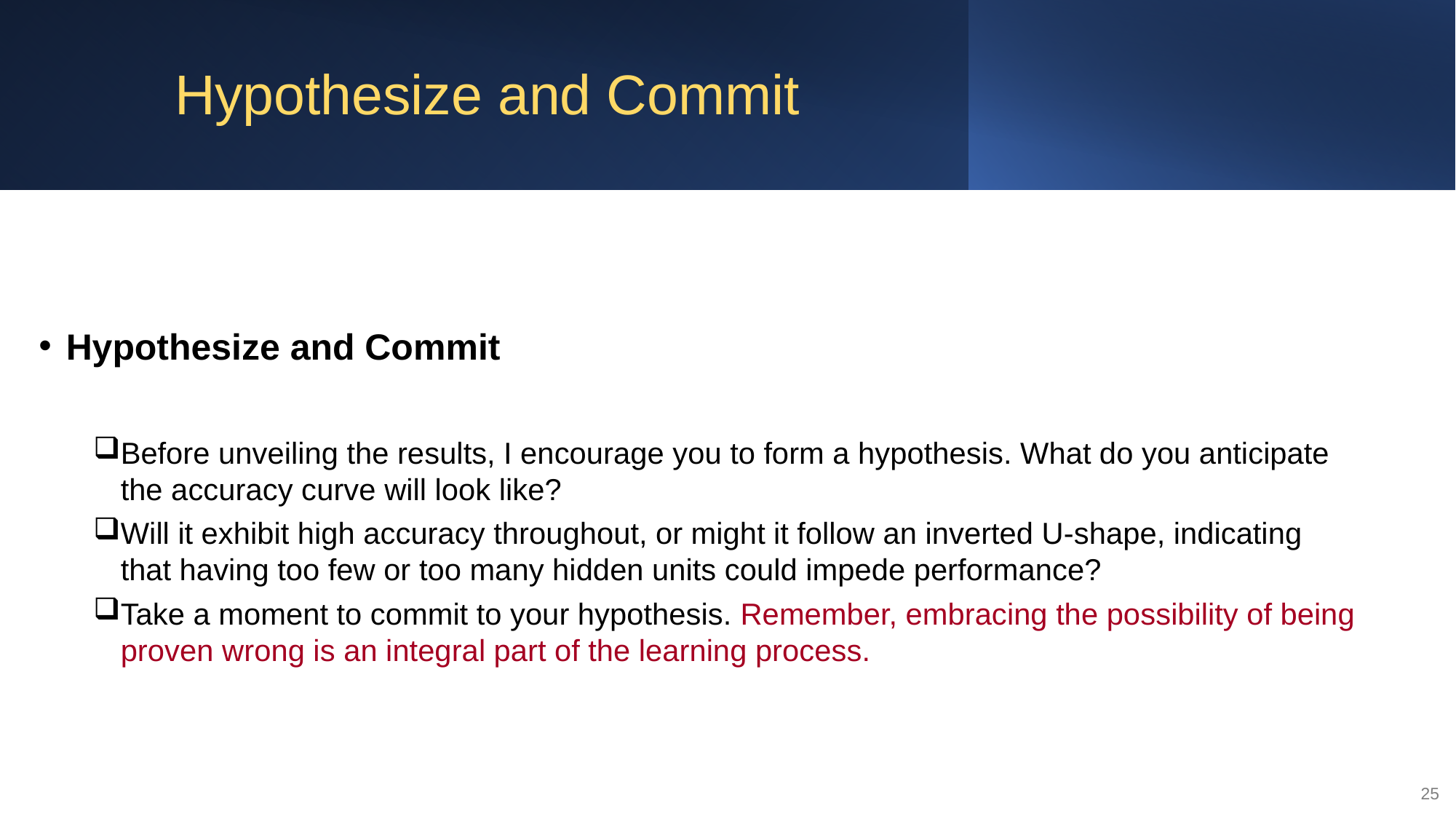

# Hypothesize and Commit
Hypothesize and Commit

Before unveiling the results, I encourage you to form a hypothesis. What do you anticipate the accuracy curve will look like?
Will it exhibit high accuracy throughout, or might it follow an inverted U-shape, indicating that having too few or too many hidden units could impede performance?
Take a moment to commit to your hypothesis. Remember, embracing the possibility of being proven wrong is an integral part of the learning process.
25